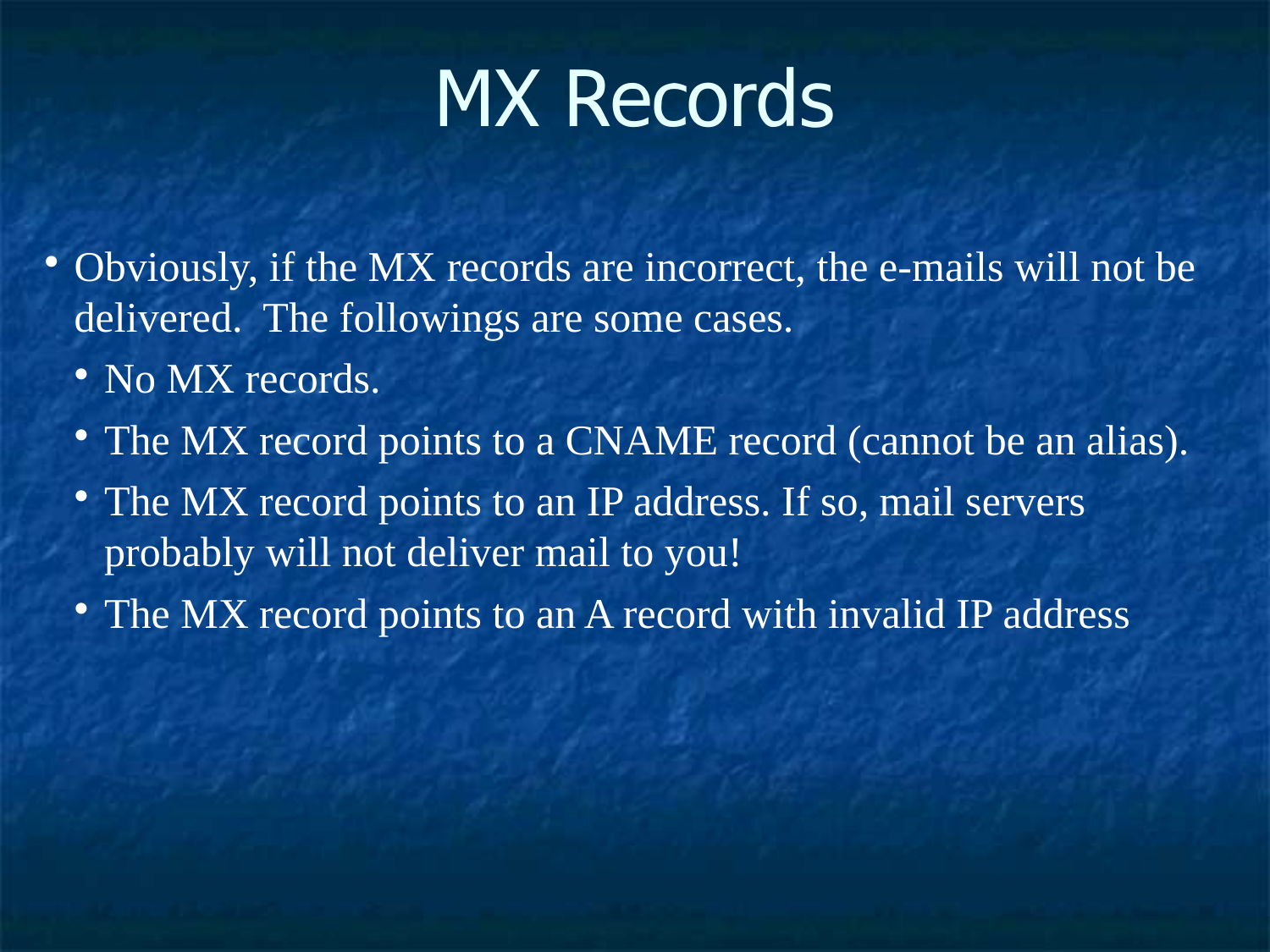

MX Records
Obviously, if the MX records are incorrect, the e-mails will not be delivered.  The followings are some cases.
No MX records.
The MX record points to a CNAME record (cannot be an alias).
The MX record points to an IP address. If so, mail servers probably will not deliver mail to you!
The MX record points to an A record with invalid IP address